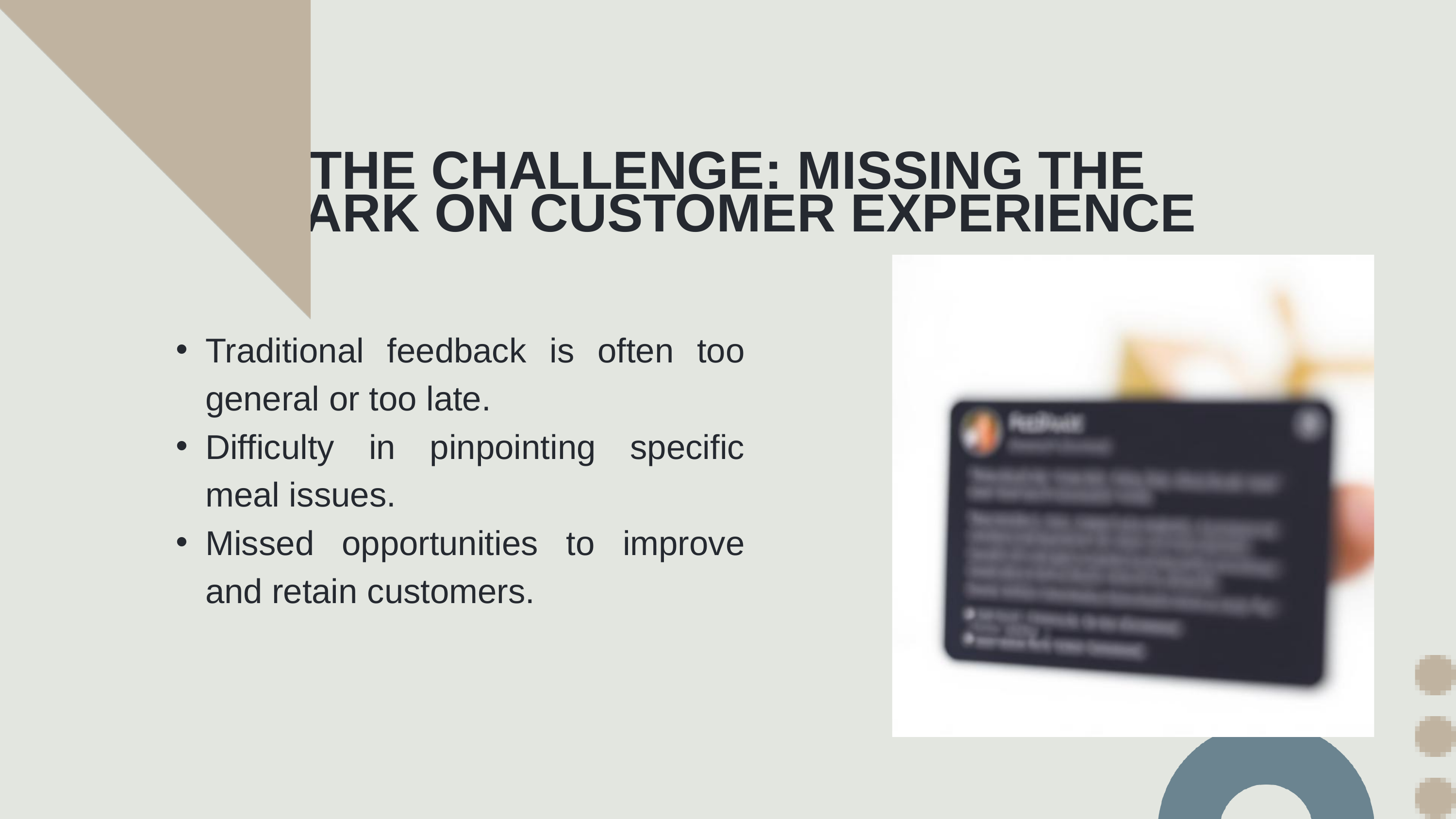

THE CHALLENGE: MISSING THE MARK ON CUSTOMER EXPERIENCE

Traditional feedback is often too general or too late.
Difficulty in pinpointing specific meal issues.
Missed opportunities to improve and retain customers.